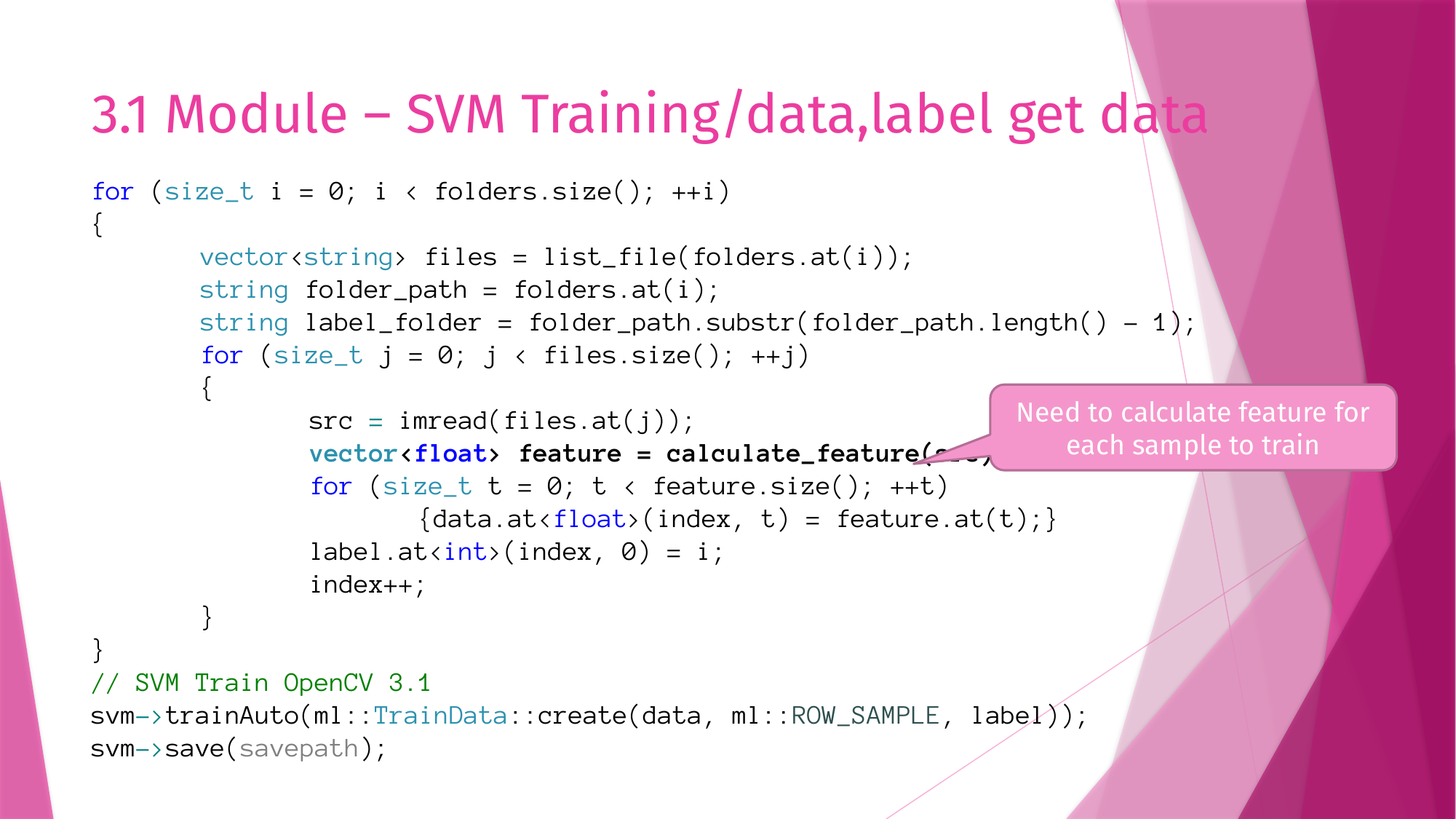

# 3.1 Module – SVM Training/data,label get data
for (size_t i = 0; i < folders.size(); ++i)
{
	vector<string> files = list_file(folders.at(i));
	string folder_path = folders.at(i);
	string label_folder = folder_path.substr(folder_path.length() - 1);
	for (size_t j = 0; j < files.size(); ++j)
	{
		src = imread(files.at(j));
		vector<float> feature = calculate_feature(src);
		for (size_t t = 0; t < feature.size(); ++t)
			{data.at<float>(index, t) = feature.at(t);}
		label.at<int>(index, 0) = i;
		index++;
	}
}
// SVM Train OpenCV 3.1
svm->trainAuto(ml::TrainData::create(data, ml::ROW_SAMPLE, label));
svm->save(savepath);
Need to calculate feature for each sample to train